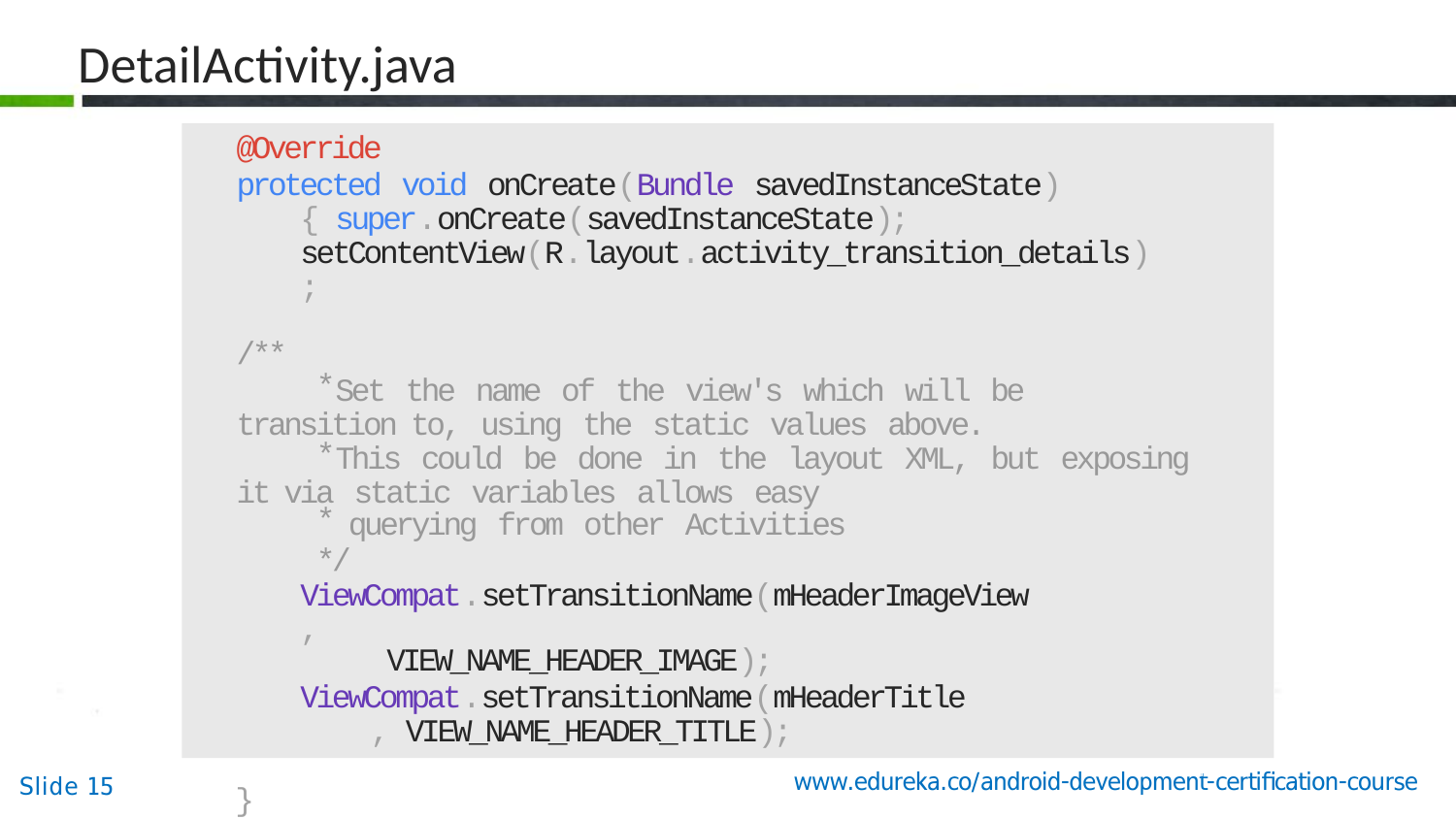

DetailActivity.java

@Override
protected void onCreate(Bundle savedInstanceState) { super.onCreate(savedInstanceState); setContentView(R.layout.activity_transition_details);

/**
Set the name of the view's which will be transition to, using the static values above.
This could be done in the layout XML, but exposing it via static variables allows easy
querying from other Activities
*/ ViewCompat.setTransitionName(mHeaderImageView,
VIEW_NAME_HEADER_IMAGE);
ViewCompat.setTransitionName(mHeaderTitle, VIEW_NAME_HEADER_TITLE);

}
47